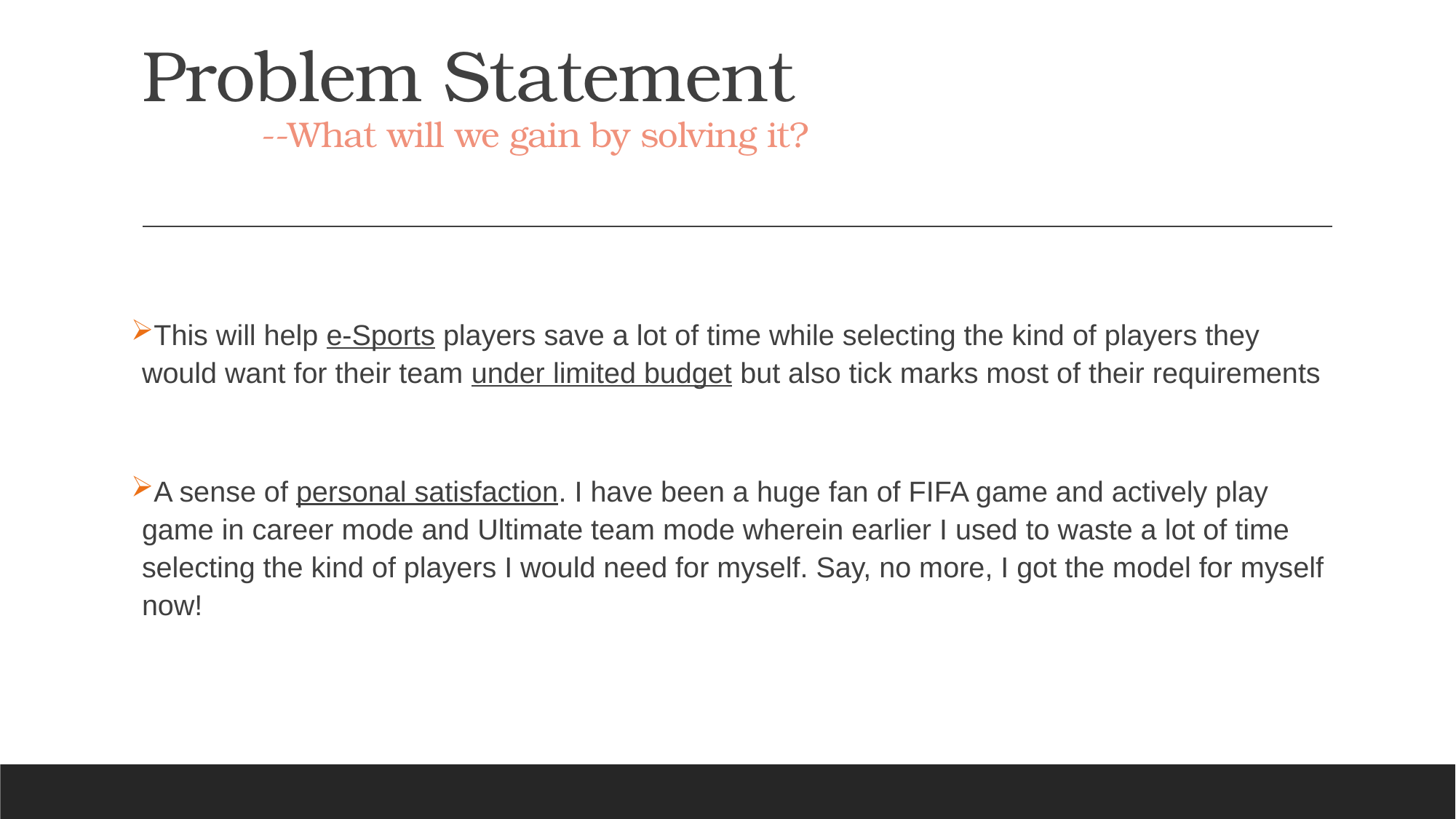

# Problem Statement --What will we gain by solving it?

This will help e-Sports players save a lot of time while selecting the kind of players they would want for their team under limited budget but also tick marks most of their requirements

A sense of personal satisfaction. I have been a huge fan of FIFA game and actively play game in career mode and Ultimate team mode wherein earlier I used to waste a lot of time selecting the kind of players I would need for myself. Say, no more, I got the model for myself now!